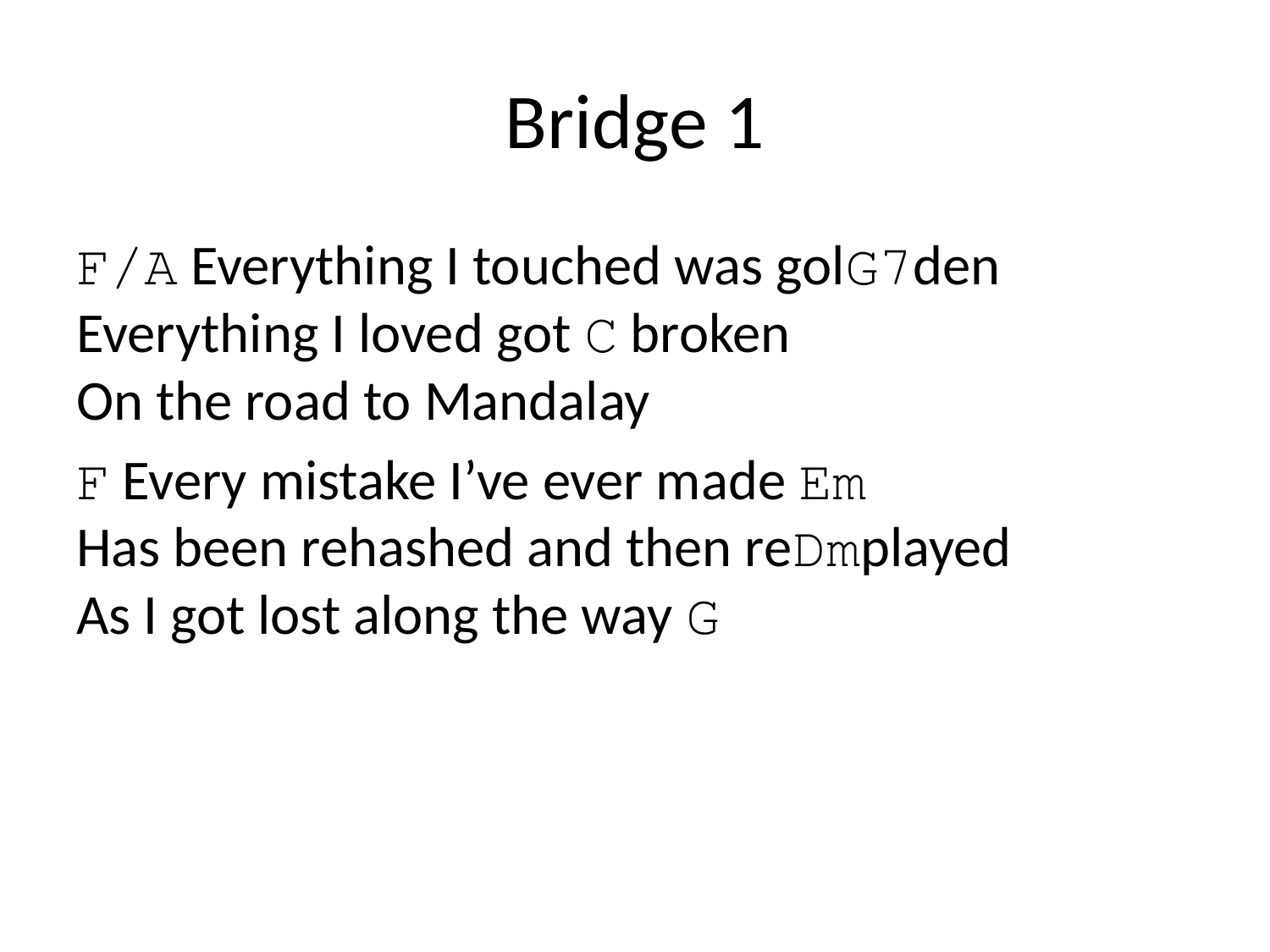

# Bridge 1
F/A Everything I touched was golG7den
Everything I loved got C broken
On the road to Mandalay
F Every mistake I’ve ever made Em
Has been rehashed and then reDmplayed
As I got lost along the way G